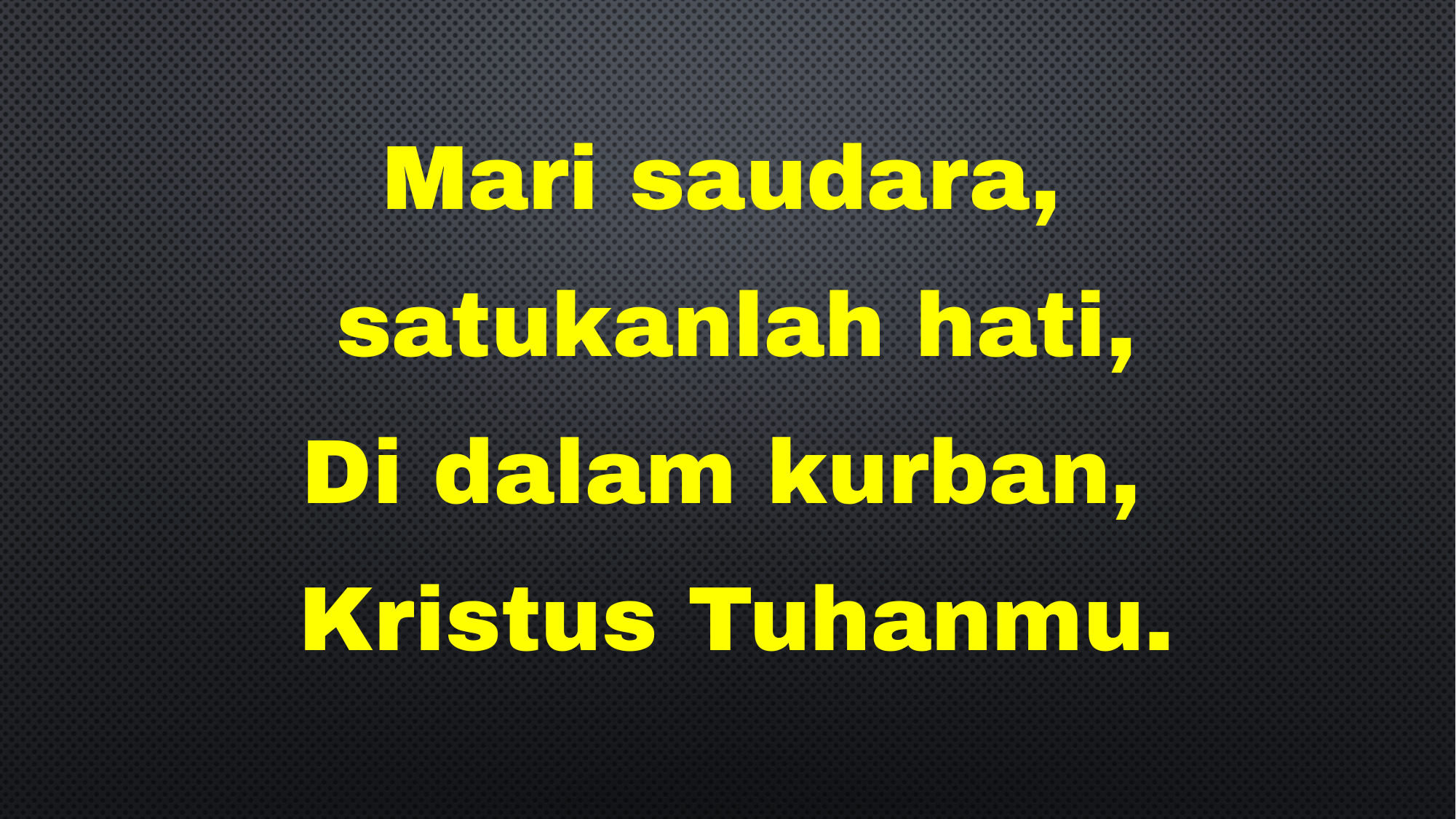

Mari saudara,
satukanlah hati,
Di dalam kurban,
Kristus Tuhanmu.